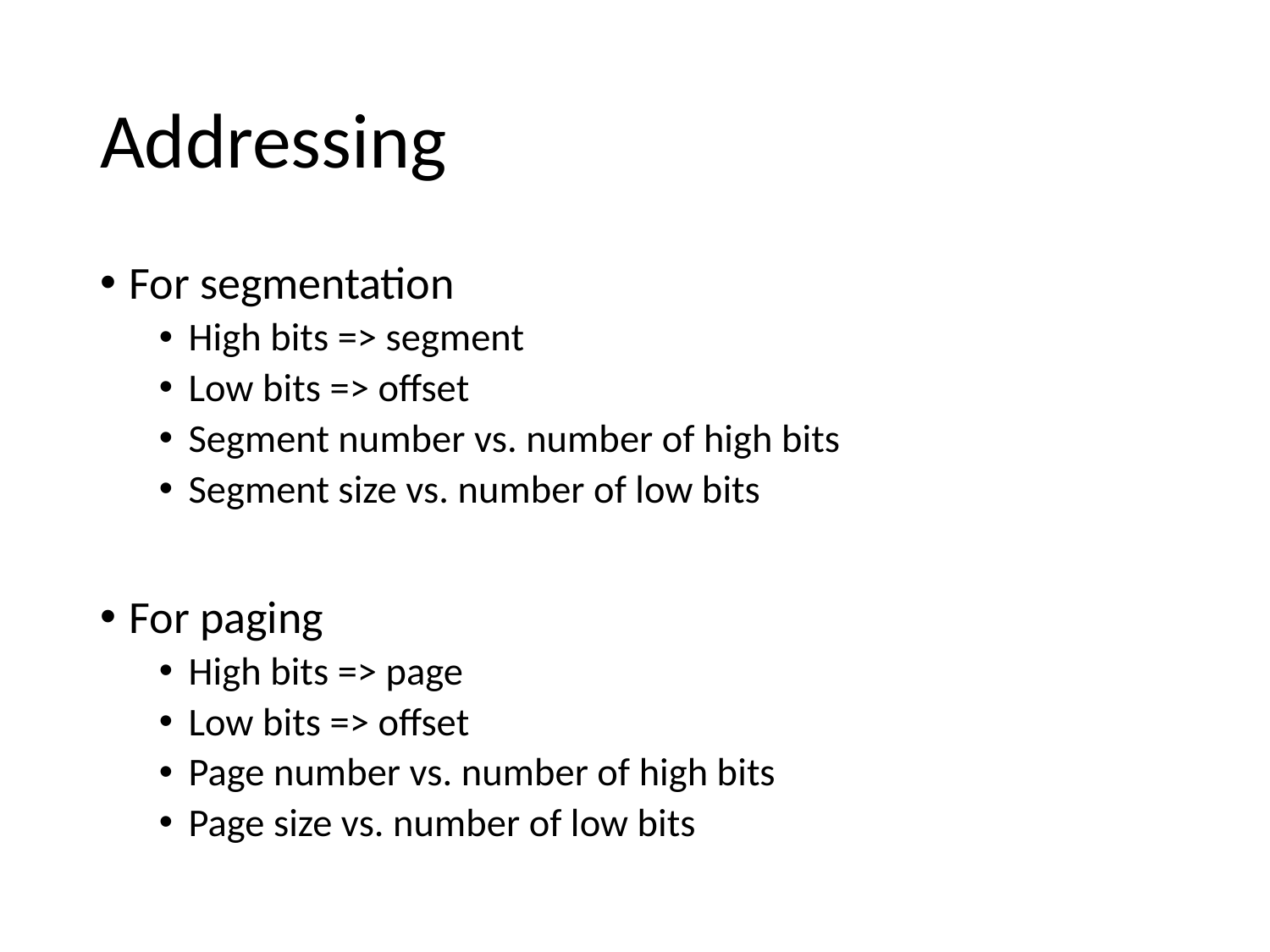

# Addressing
For segmentation
High bits => segment
Low bits => offset
Segment number vs. number of high bits
Segment size vs. number of low bits

For paging
High bits => page
Low bits => offset
Page number vs. number of high bits
Page size vs. number of low bits